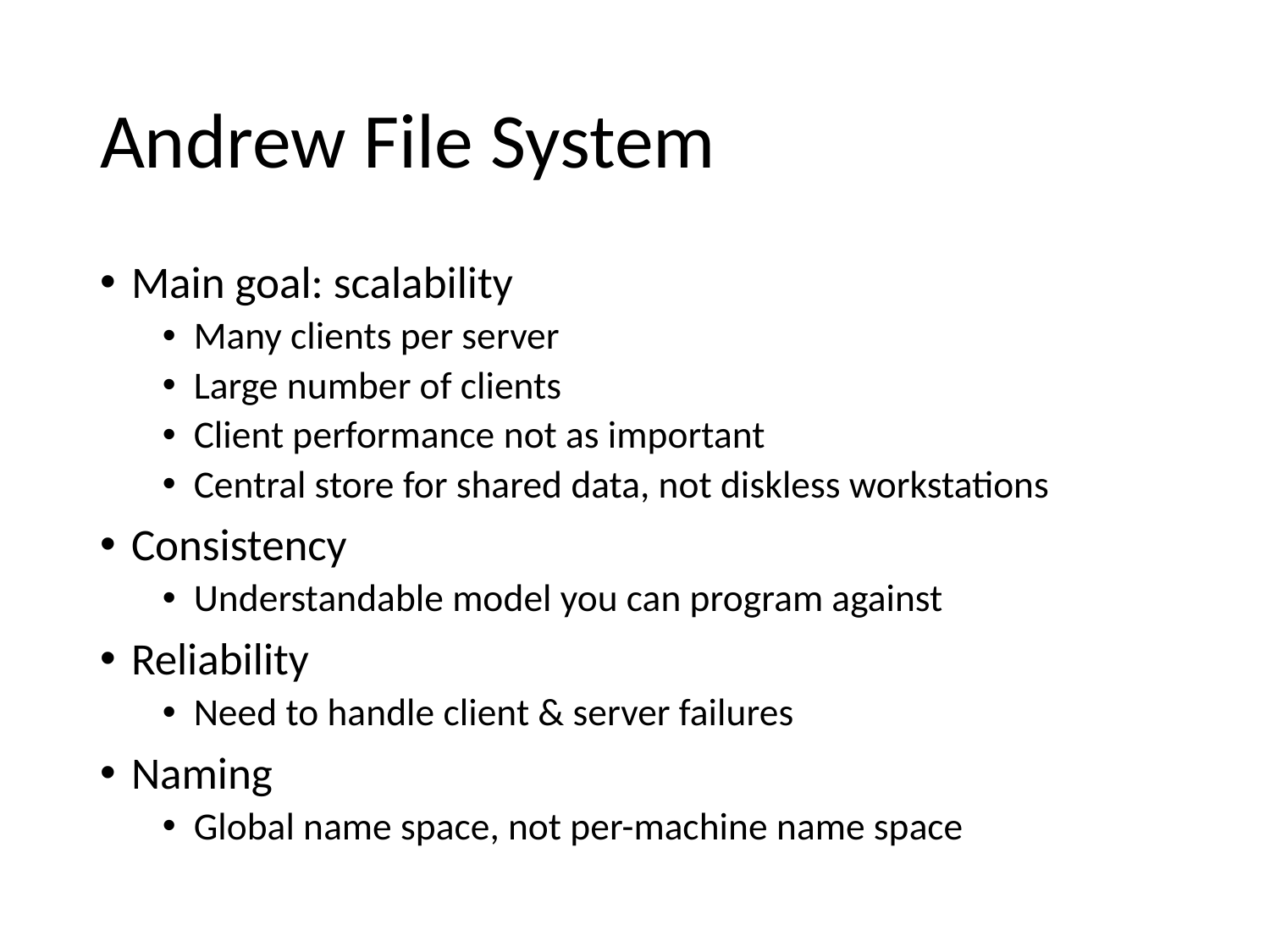

# Andrew File System
Main goal: scalability
Many clients per server
Large number of clients
Client performance not as important
Central store for shared data, not diskless workstations
Consistency
Understandable model you can program against
Reliability
Need to handle client & server failures
Naming
Global name space, not per-machine name space